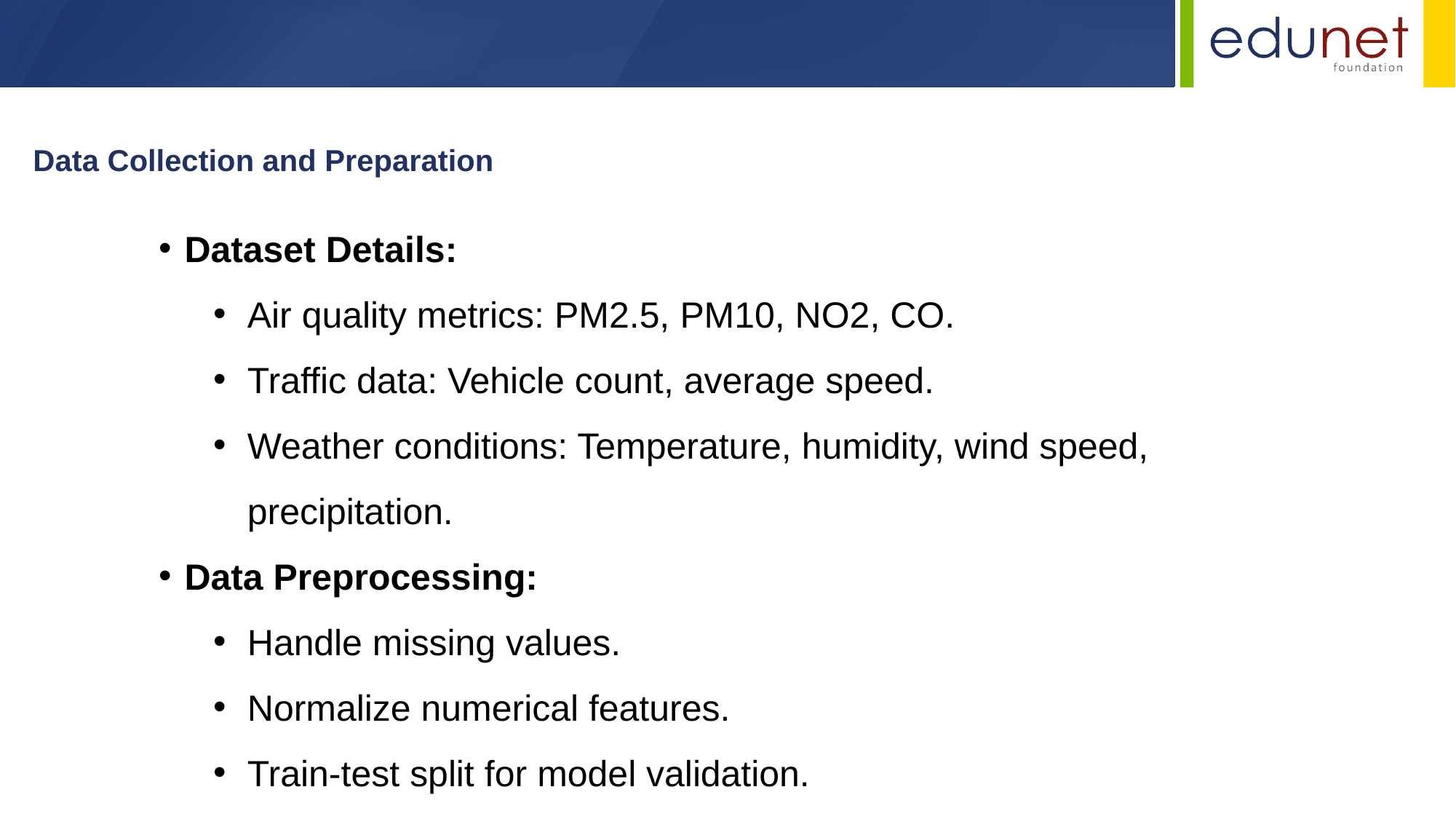

Data Collection and Preparation
Dataset Details:
Air quality metrics: PM2.5, PM10, NO2, CO.
Traffic data: Vehicle count, average speed.
Weather conditions: Temperature, humidity, wind speed, precipitation.
Data Preprocessing:
Handle missing values.
Normalize numerical features.
Train-test split for model validation.